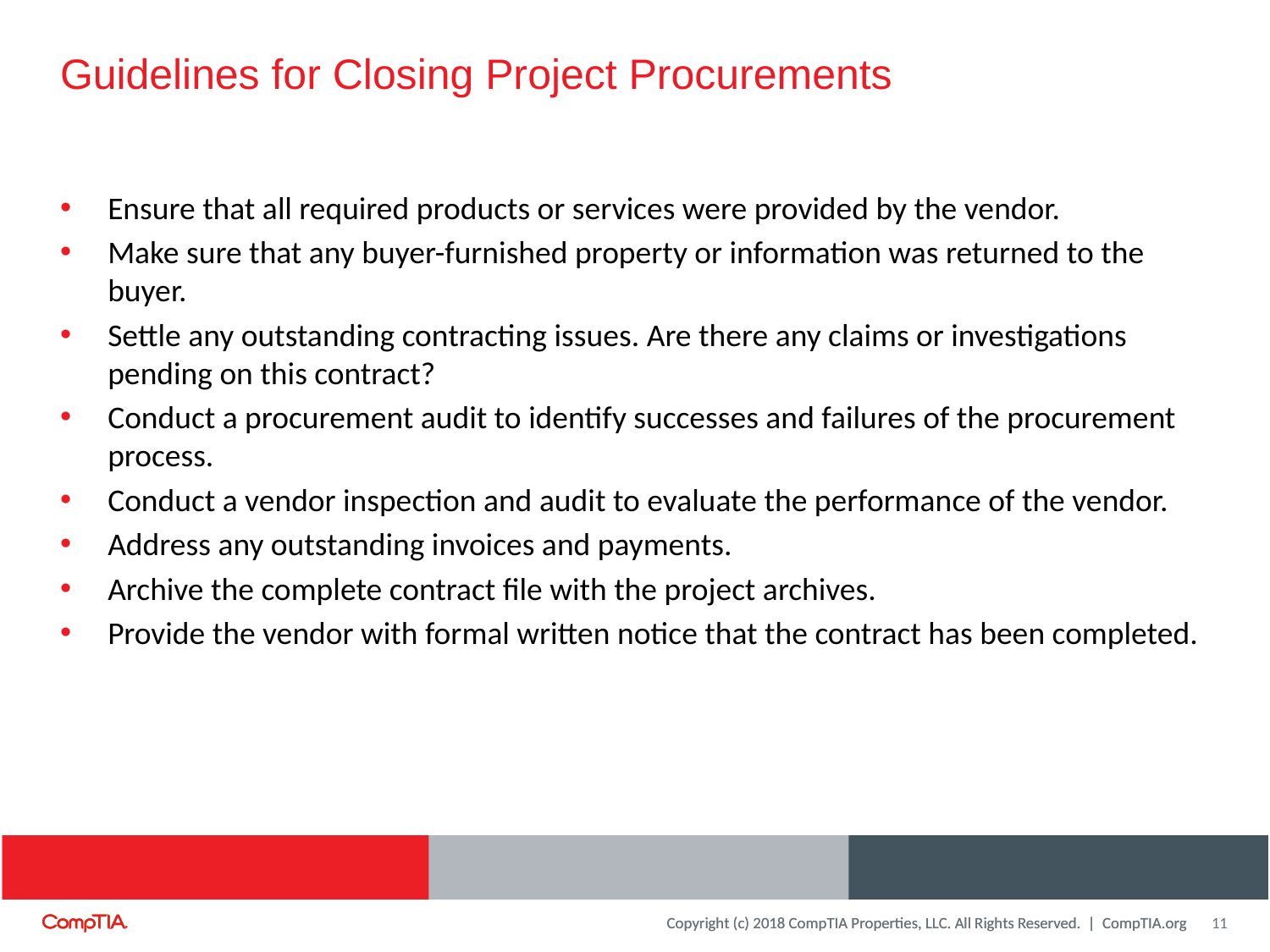

# Guidelines for Closing Project Procurements
Ensure that all required products or services were provided by the vendor.
Make sure that any buyer-furnished property or information was returned to the buyer.
Settle any outstanding contracting issues. Are there any claims or investigations pending on this contract?
Conduct a procurement audit to identify successes and failures of the procurement process.
Conduct a vendor inspection and audit to evaluate the performance of the vendor.
Address any outstanding invoices and payments.
Archive the complete contract file with the project archives.
Provide the vendor with formal written notice that the contract has been completed.
11